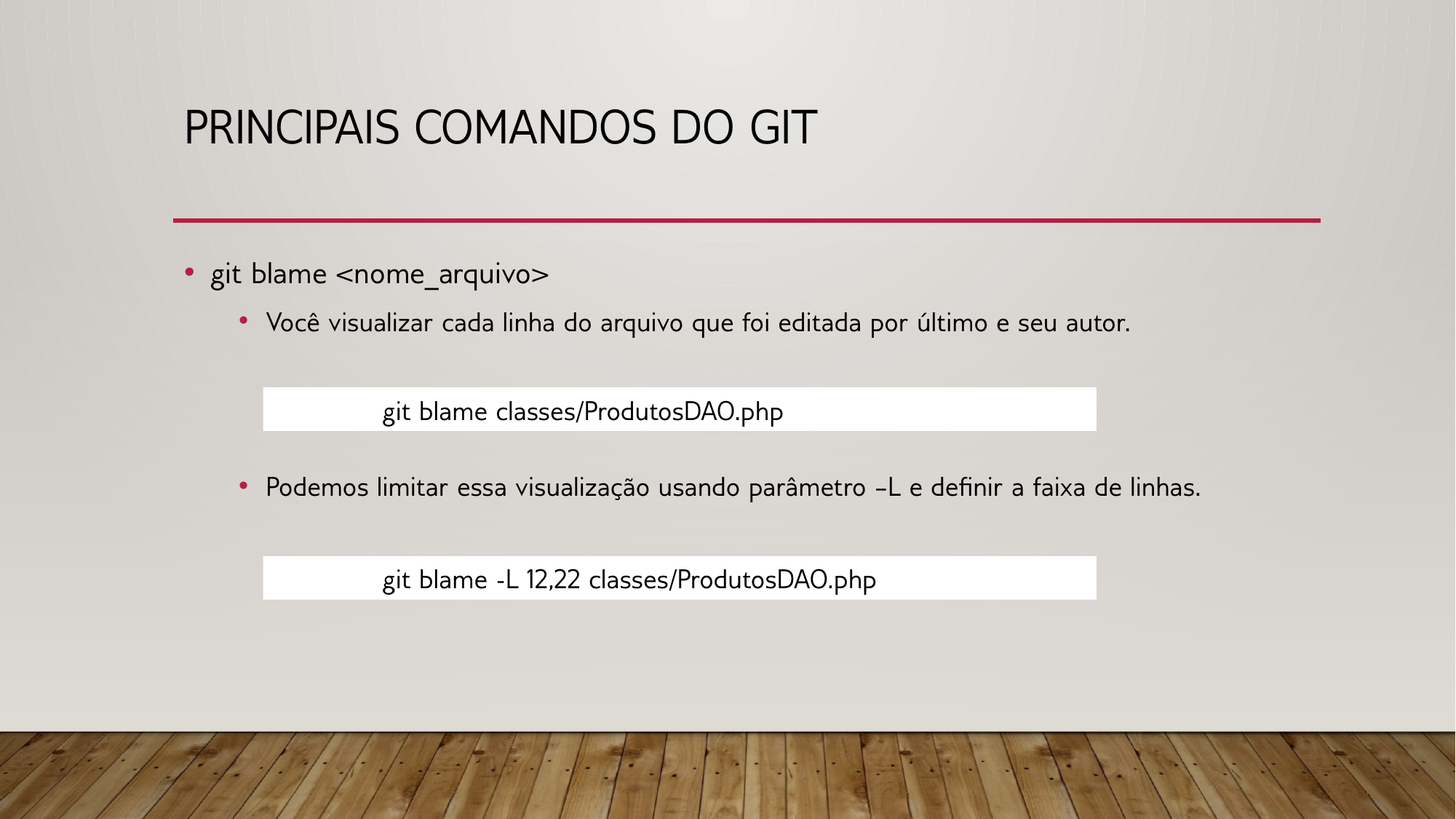

# Principais comandos do git
git blame <nome_arquivo>
Você visualizar cada linha do arquivo que foi editada por último e seu autor.

Podemos limitar essa visualização usando parâmetro –L e definir a faixa de linhas.
git blame classes/ProdutosDAO.php
git blame -L 12,22 classes/ProdutosDAO.php